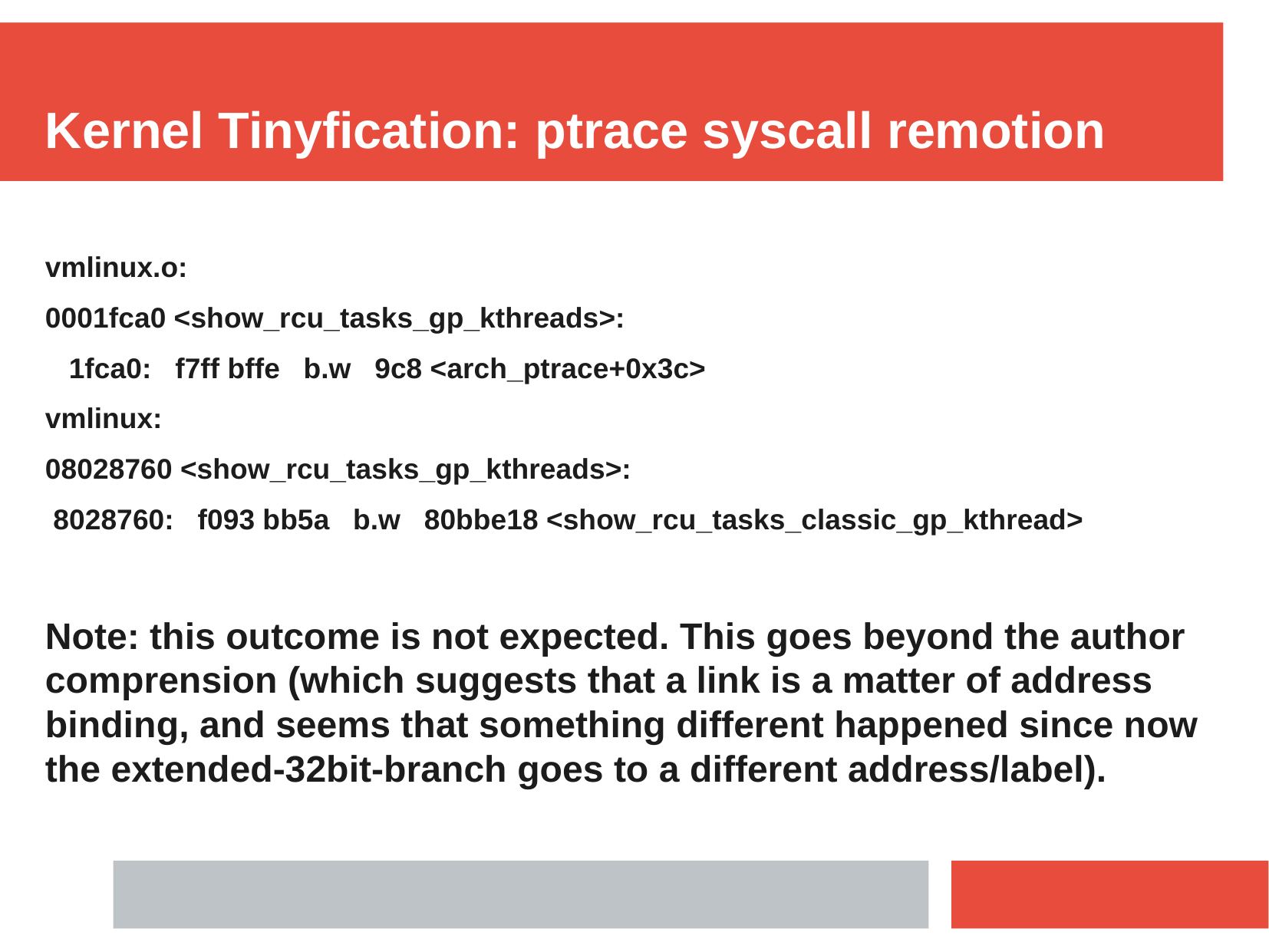

Kernel Tinyfication: ptrace syscall remotion
vmlinux.o:
0001fca0 <show_rcu_tasks_gp_kthreads>:
   1fca0:   f7ff bffe   b.w   9c8 <arch_ptrace+0x3c>
vmlinux:
08028760 <show_rcu_tasks_gp_kthreads>:
 8028760:   f093 bb5a   b.w   80bbe18 <show_rcu_tasks_classic_gp_kthread>

Note: this outcome is not expected. This goes beyond the author comprension (which suggests that a link is a matter of address binding, and seems that something different happened since now the extended-32bit-branch goes to a different address/label).